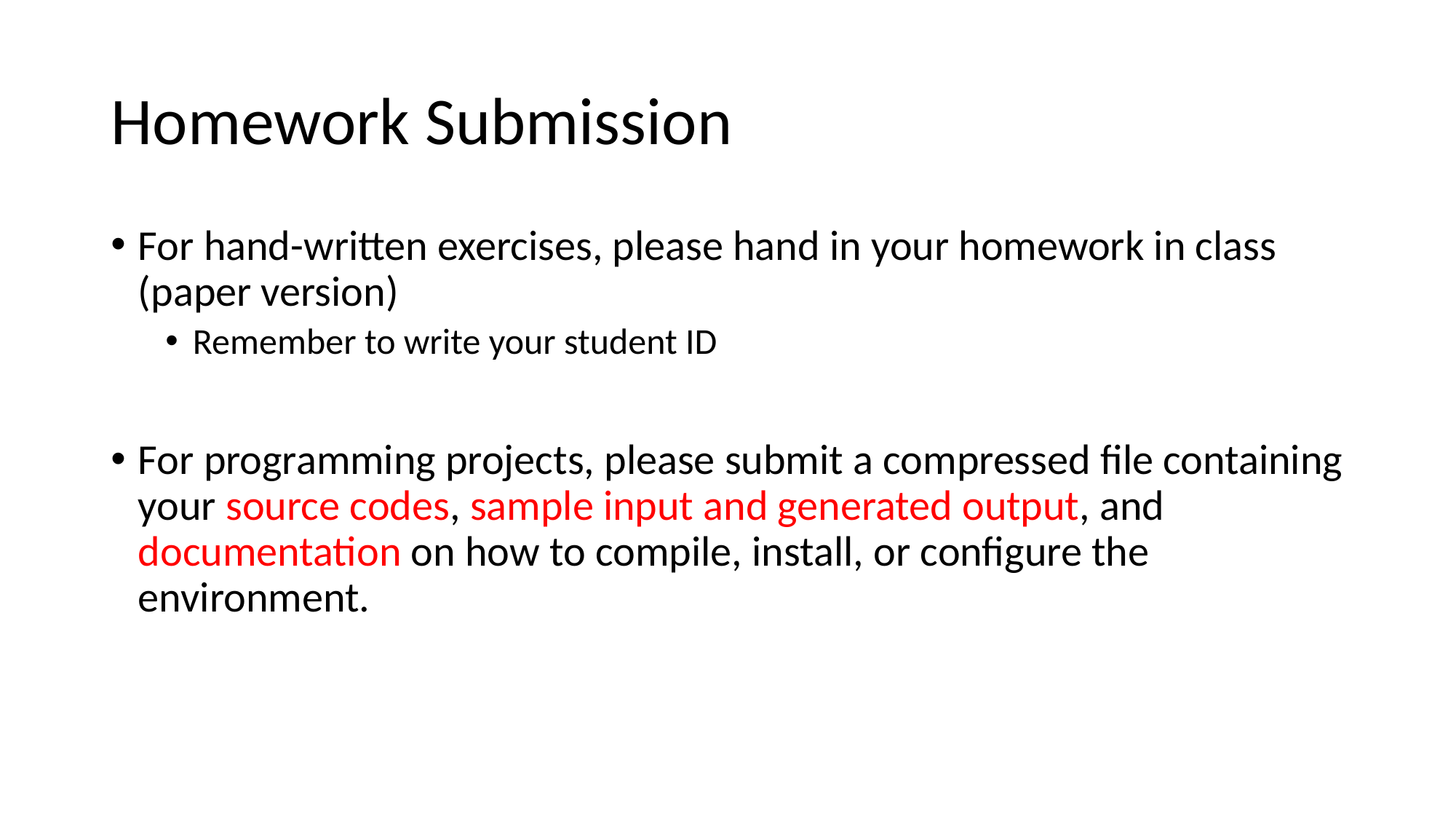

# Homework Submission
For hand-written exercises, please hand in your homework in class (paper version)
Remember to write your student ID

For programming projects, please submit a compressed file containing your source codes, sample input and generated output, and documentation on how to compile, install, or configure the environment.